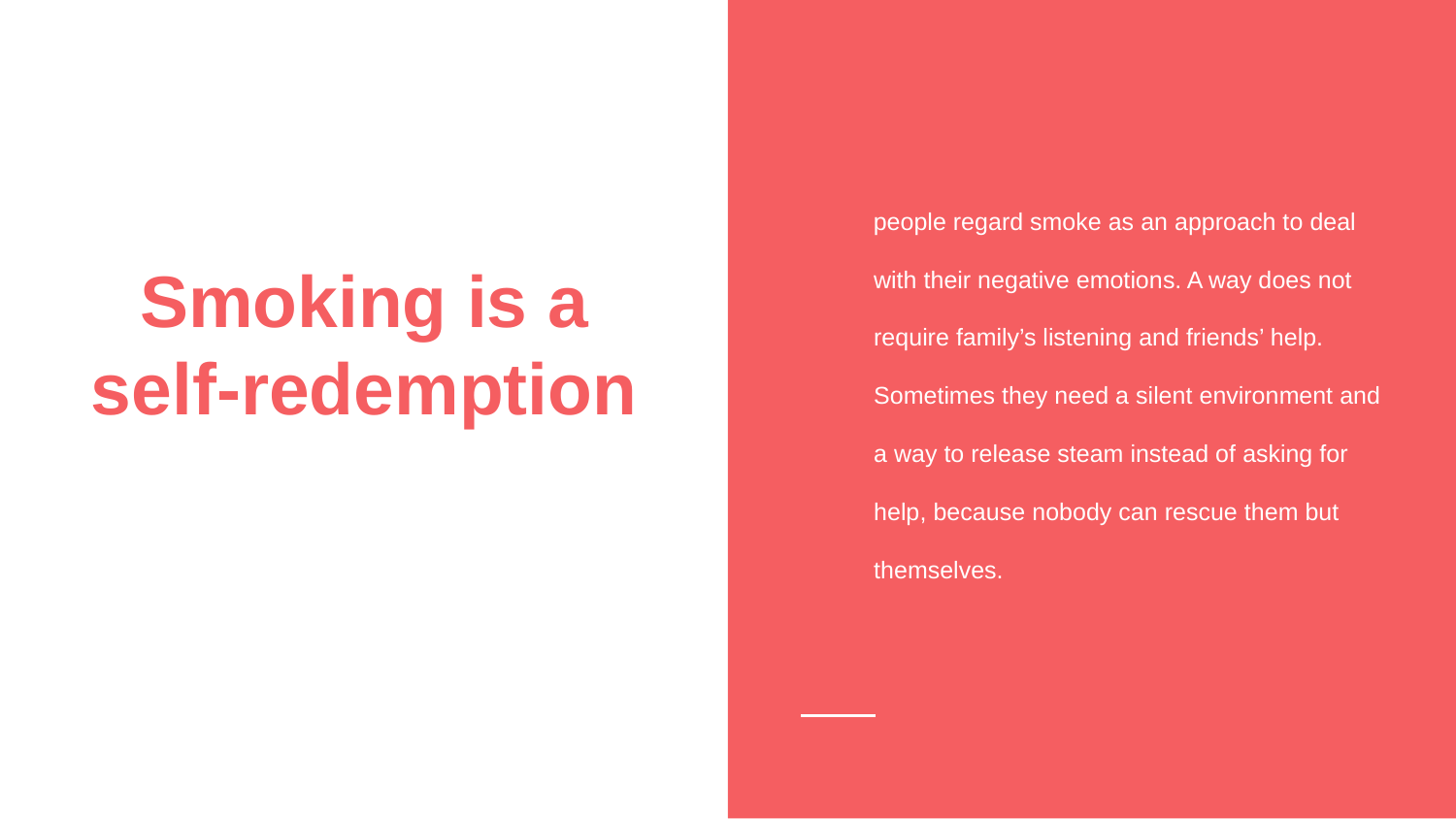

people regard smoke as an approach to deal with their negative emotions. A way does not require family’s listening and friends’ help. Sometimes they need a silent environment and a way to release steam instead of asking for help, because nobody can rescue them but themselves.

# Smoking is a self-redemption